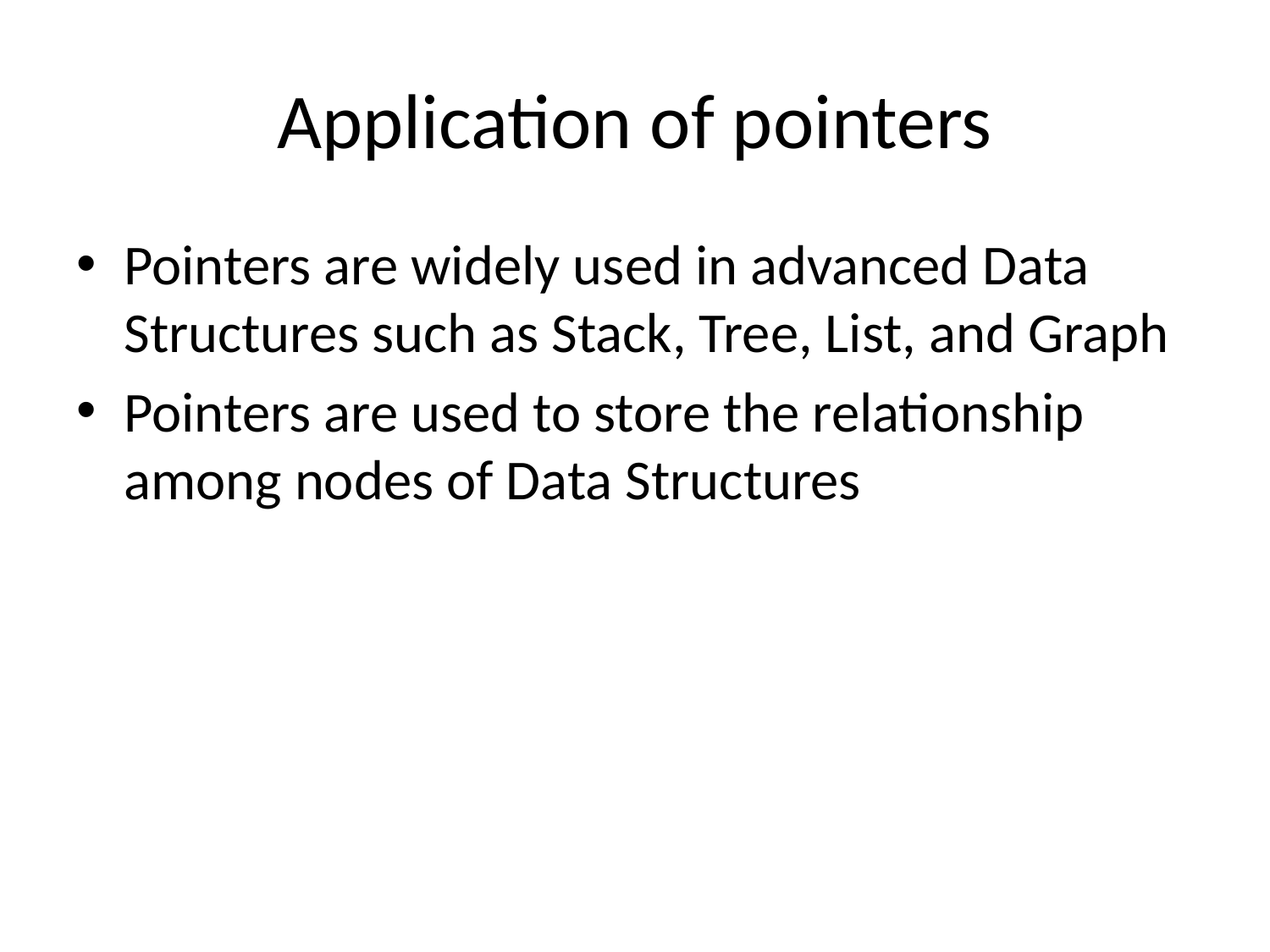

# Application of pointers
Pointers are widely used in advanced Data Structures such as Stack, Tree, List, and Graph
Pointers are used to store the relationship among nodes of Data Structures